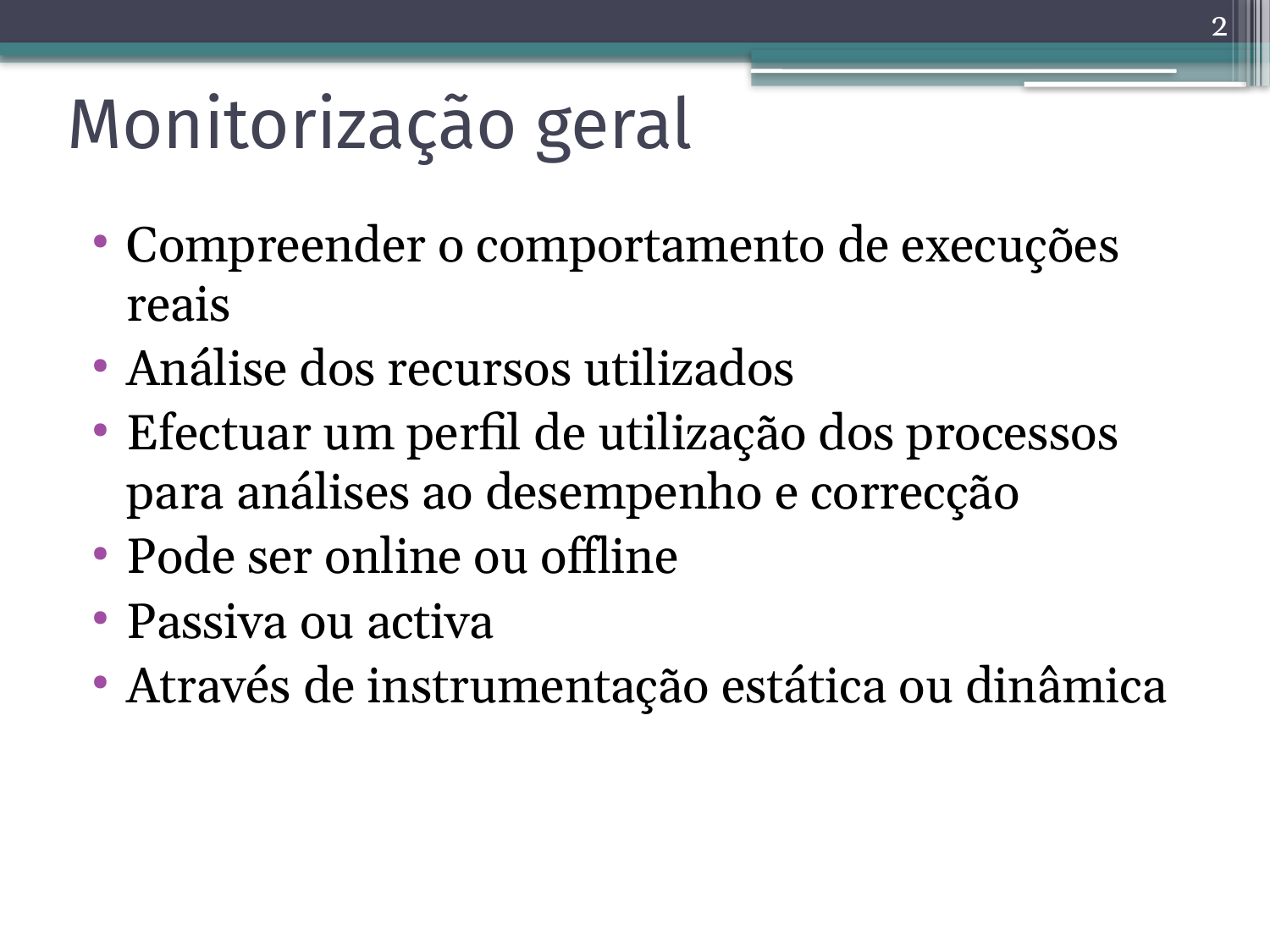

2
# Monitorização geral
Compreender o comportamento de execuções reais
Análise dos recursos utilizados
Efectuar um perfil de utilização dos processos para análises ao desempenho e correcção
Pode ser online ou offline
Passiva ou activa
Através de instrumentação estática ou dinâmica